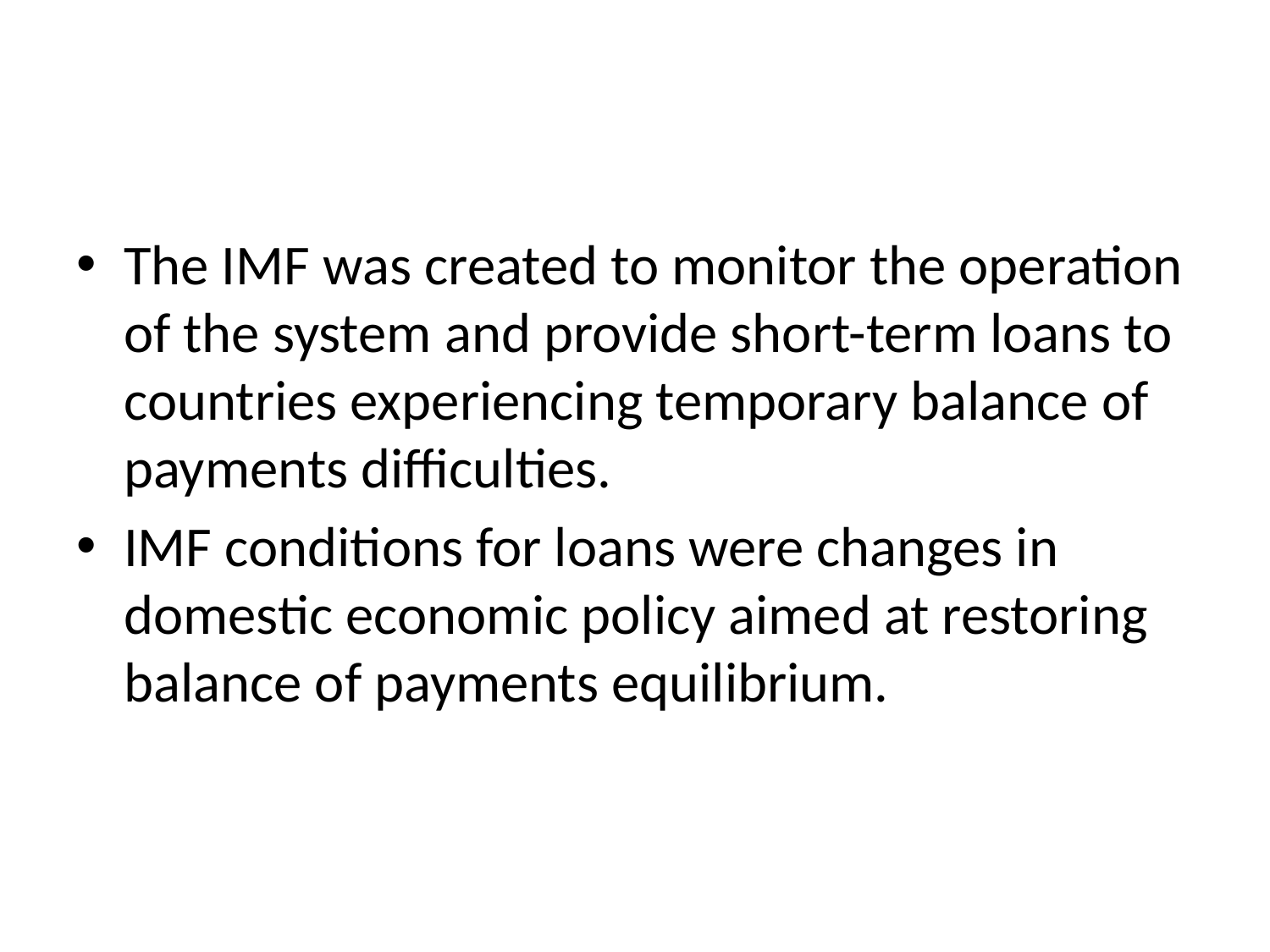

#
The IMF was created to monitor the operation of the system and provide short-term loans to countries experiencing temporary balance of payments difficulties.
IMF conditions for loans were changes in domestic economic policy aimed at restoring balance of payments equilibrium.